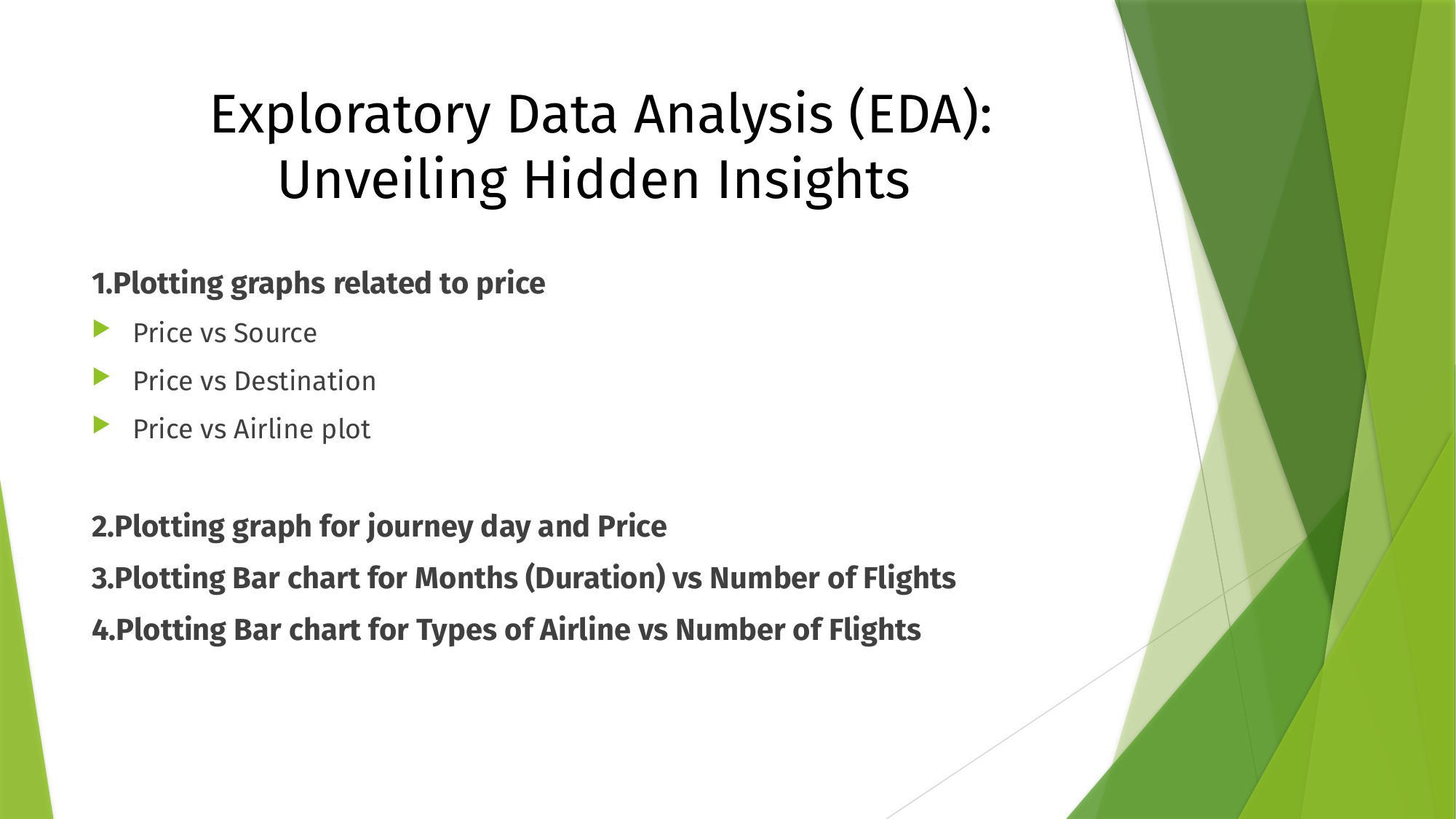

# Exploratory Data Analysis (EDA): Unveiling Hidden Insights
1.Plotting graphs related to price
Price vs Source
Price vs Destination
Price vs Airline plot

2.Plotting graph for journey day and Price
3.Plotting Bar chart for Months (Duration) vs Number of Flights
4.Plotting Bar chart for Types of Airline vs Number of Flights